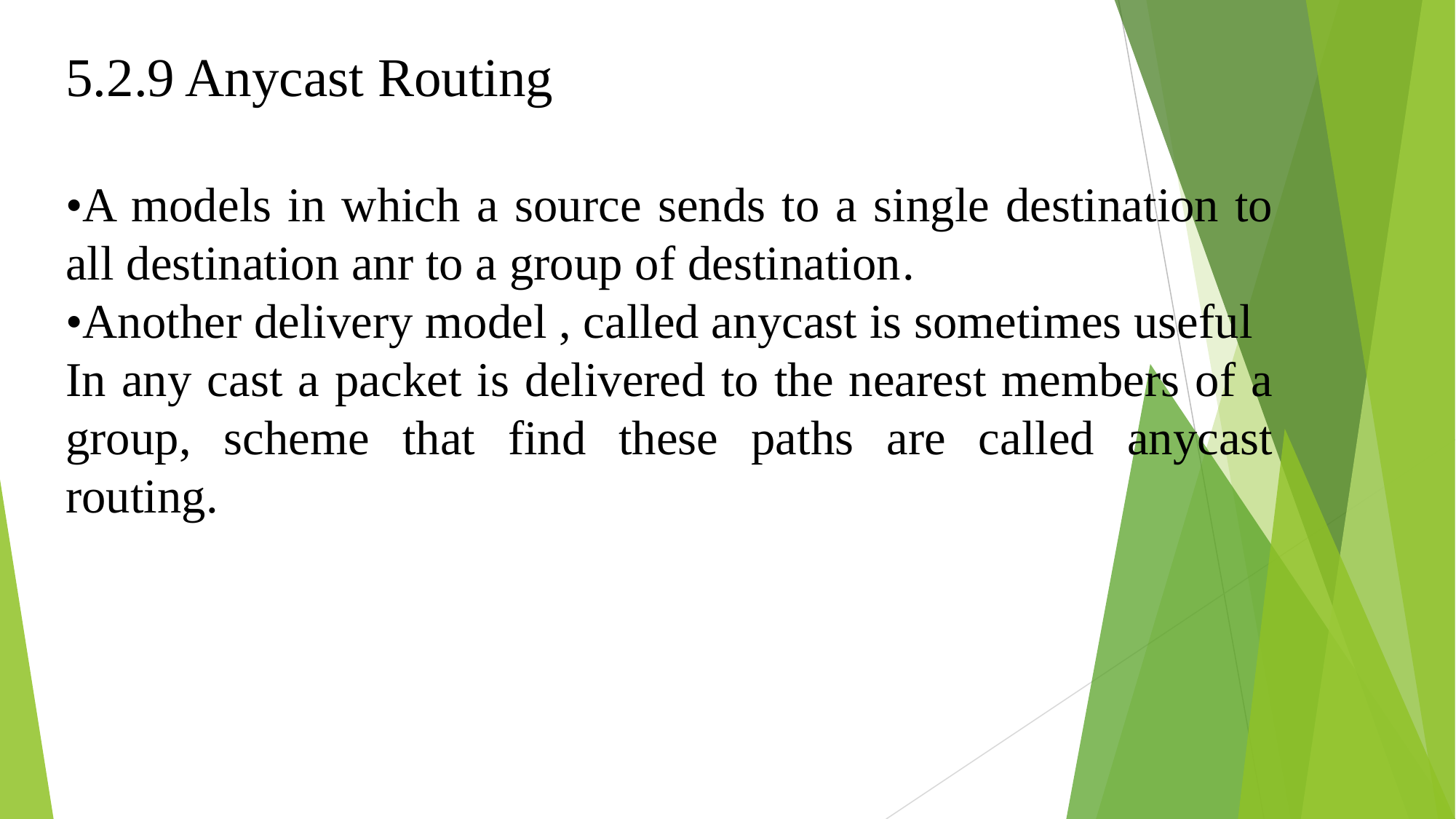

5.2.9 Anycast Routing

•A models in which a source sends to a single destination to all destination anr to a group of destination.
•Another delivery model , called anycast is sometimes useful
In any cast a packet is delivered to the nearest members of a group, scheme that find these paths are called anycast routing.